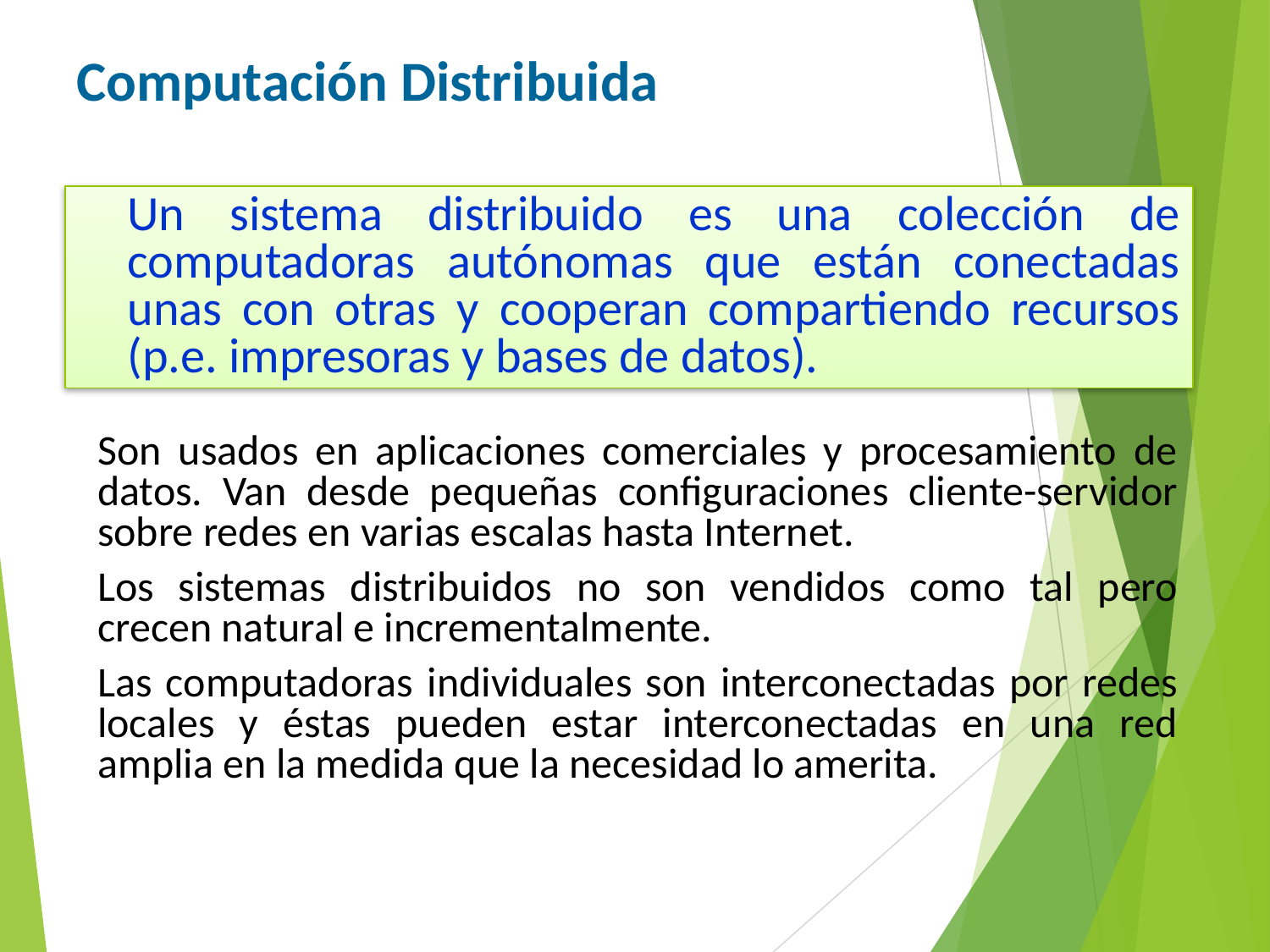

Computación Distribuida
Un sistema distribuido es una colección de computadoras autónomas que están conectadas unas con otras y cooperan compartiendo recursos (p.e. impresoras y bases de datos).
Son usados en aplicaciones comerciales y procesamiento de datos. Van desde pequeñas configuraciones cliente-servidor sobre redes en varias escalas hasta Internet.
Los sistemas distribuidos no son vendidos como tal pero crecen natural e incrementalmente.
Las computadoras individuales son interconectadas por redes locales y éstas pueden estar interconectadas en una red amplia en la medida que la necesidad lo amerita.